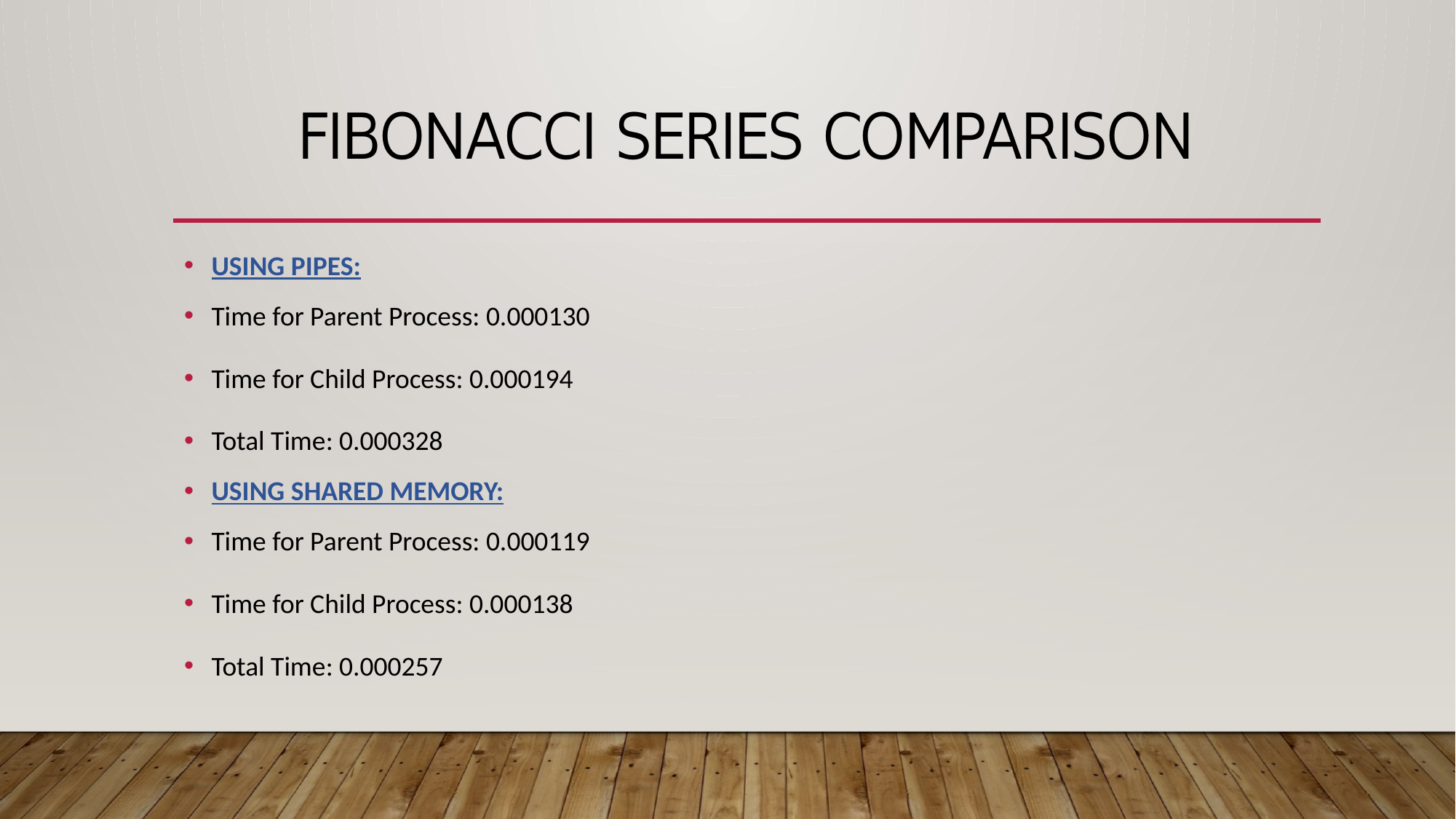

# Fibonacci series comparison
USING PIPES:
Time for Parent Process: 0.000130
Time for Child Process: 0.000194
Total Time: 0.000328
USING SHARED MEMORY:
Time for Parent Process: 0.000119
Time for Child Process: 0.000138
Total Time: 0.000257